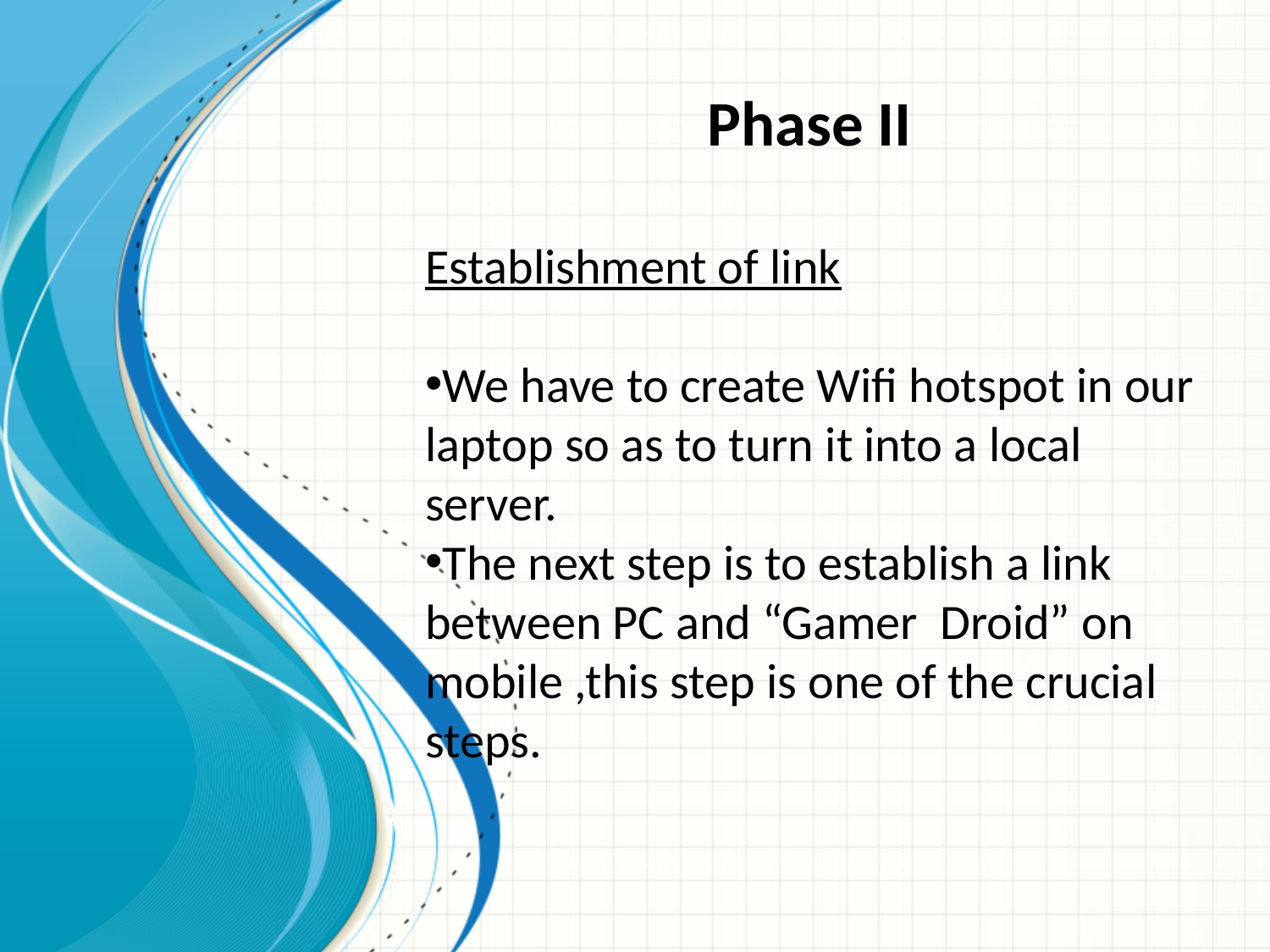

Phase II

Establishment of link

We have to create Wifi hotspot in our laptop so as to turn it into a local server.
The next step is to establish a link between PC and “Gamer  Droid” on mobile ,this step is one of the crucial steps.